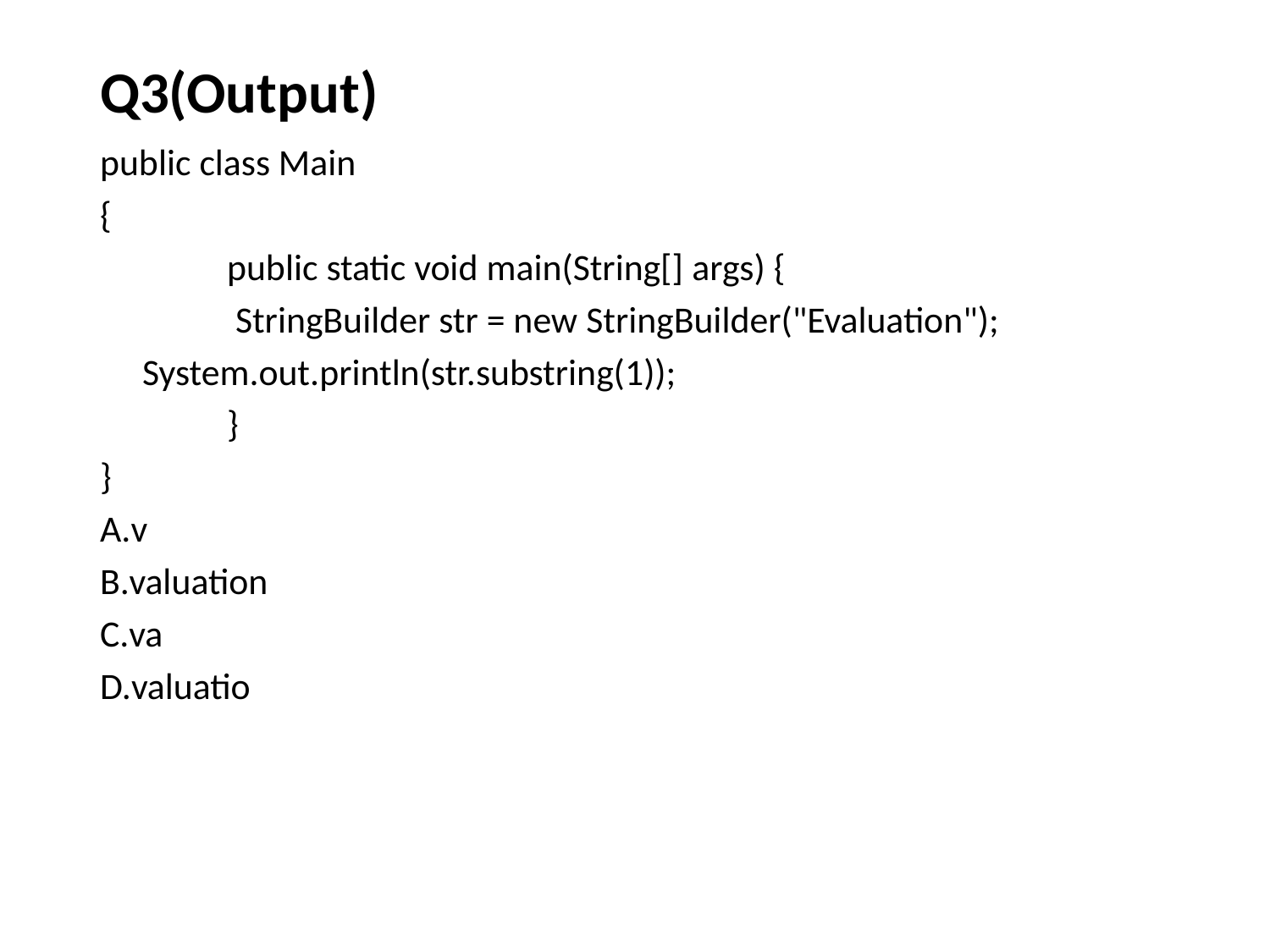

# Q3(Output)
public class Main
{
	public static void main(String[] args) {
	 StringBuilder str = new StringBuilder("Evaluation");
     System.out.println(str.substring(1));
	}
}
v
valuation
va
valuatio